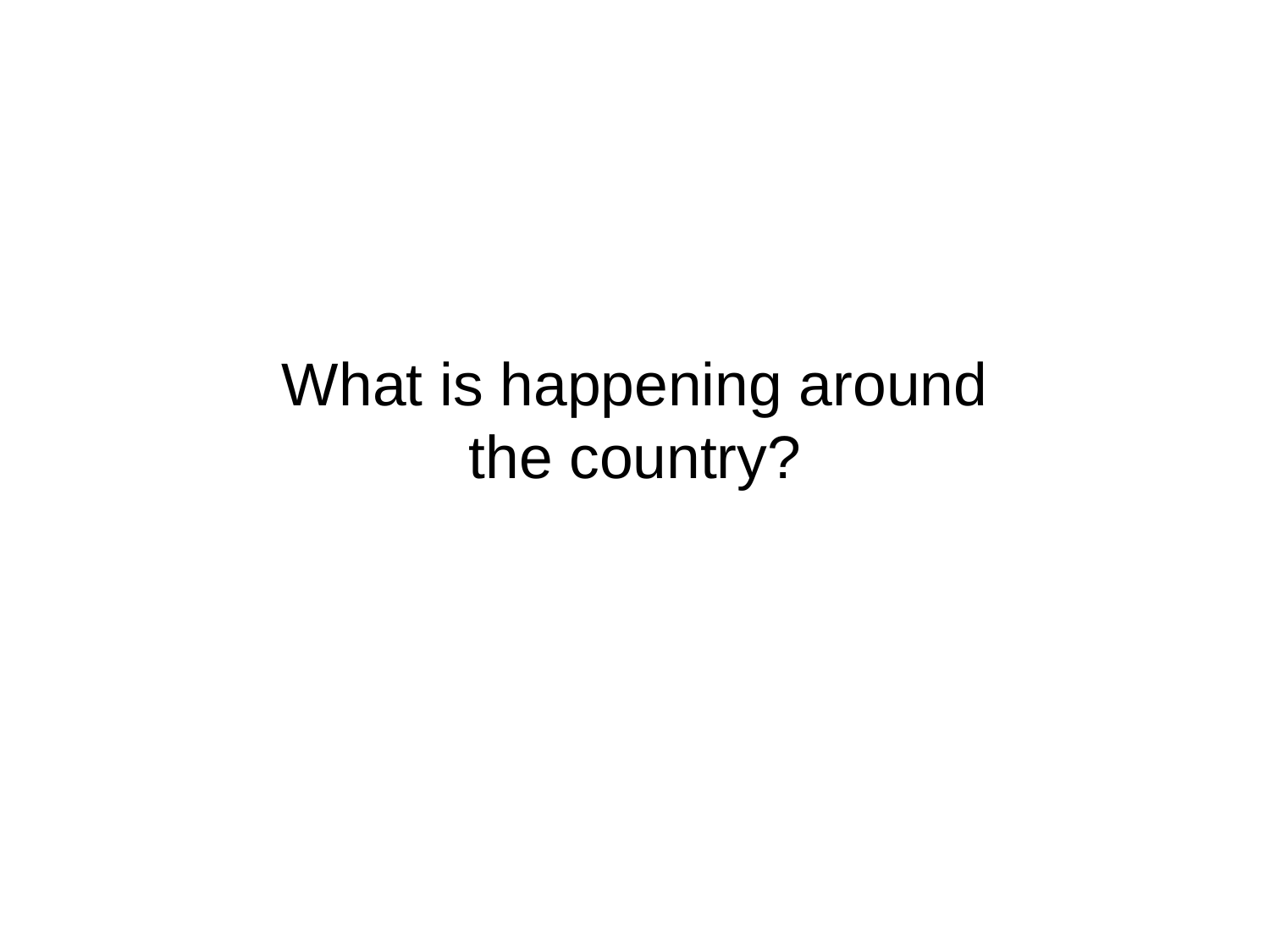

# What is happening around the country?